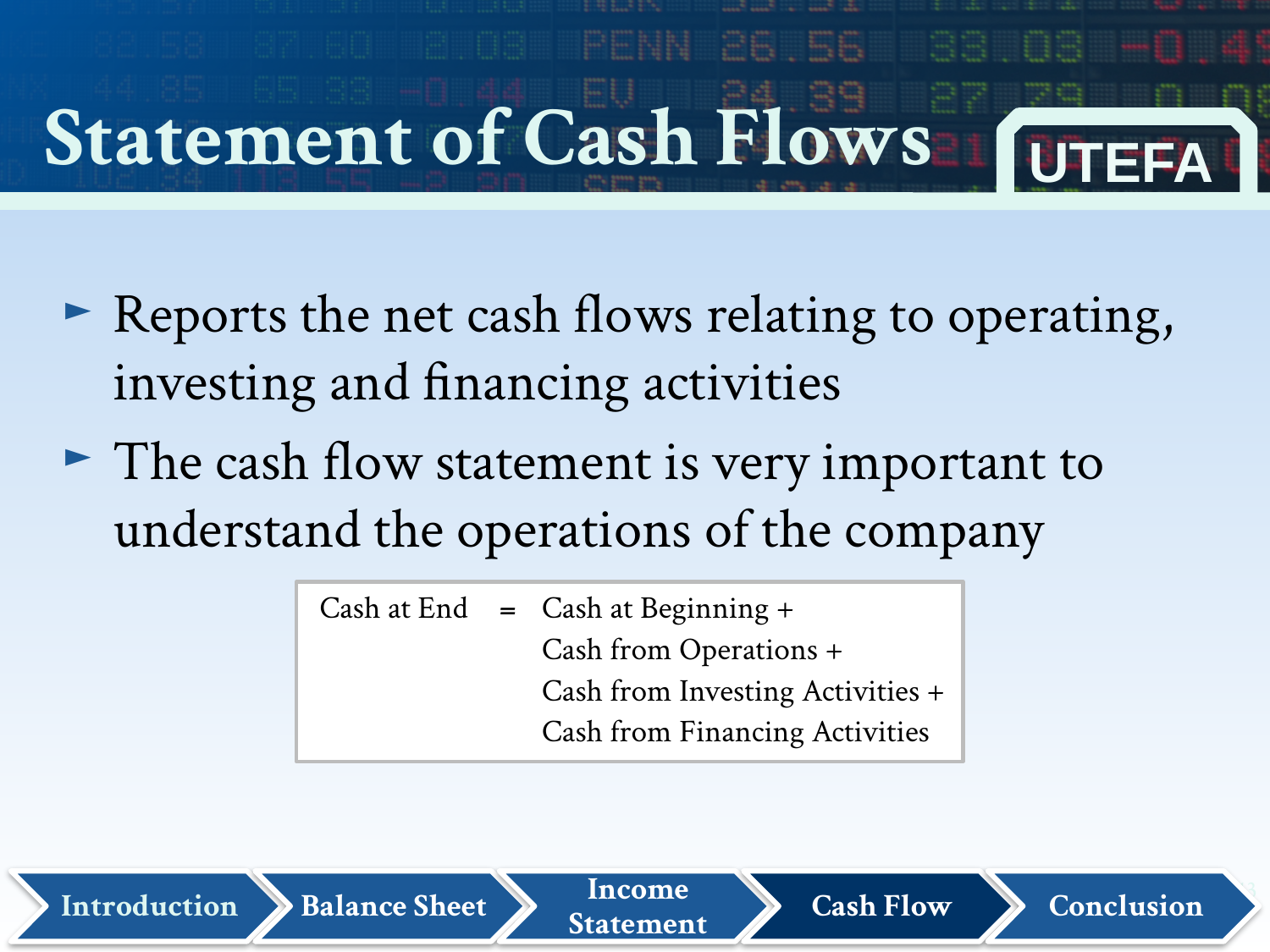

Statement of Cash Flows
UTEFA
Reports the net cash flows relating to operating, investing and financing activities
The cash flow statement is very important to understand the operations of the company

| Cash at End | = | Cash at Beginning + Cash from Operations + Cash from Investing Activities + Cash from Financing Activities |
| --- | --- | --- |
13
Introduction
Balance Sheet
Income Statement
Cash Flow
Conclusion